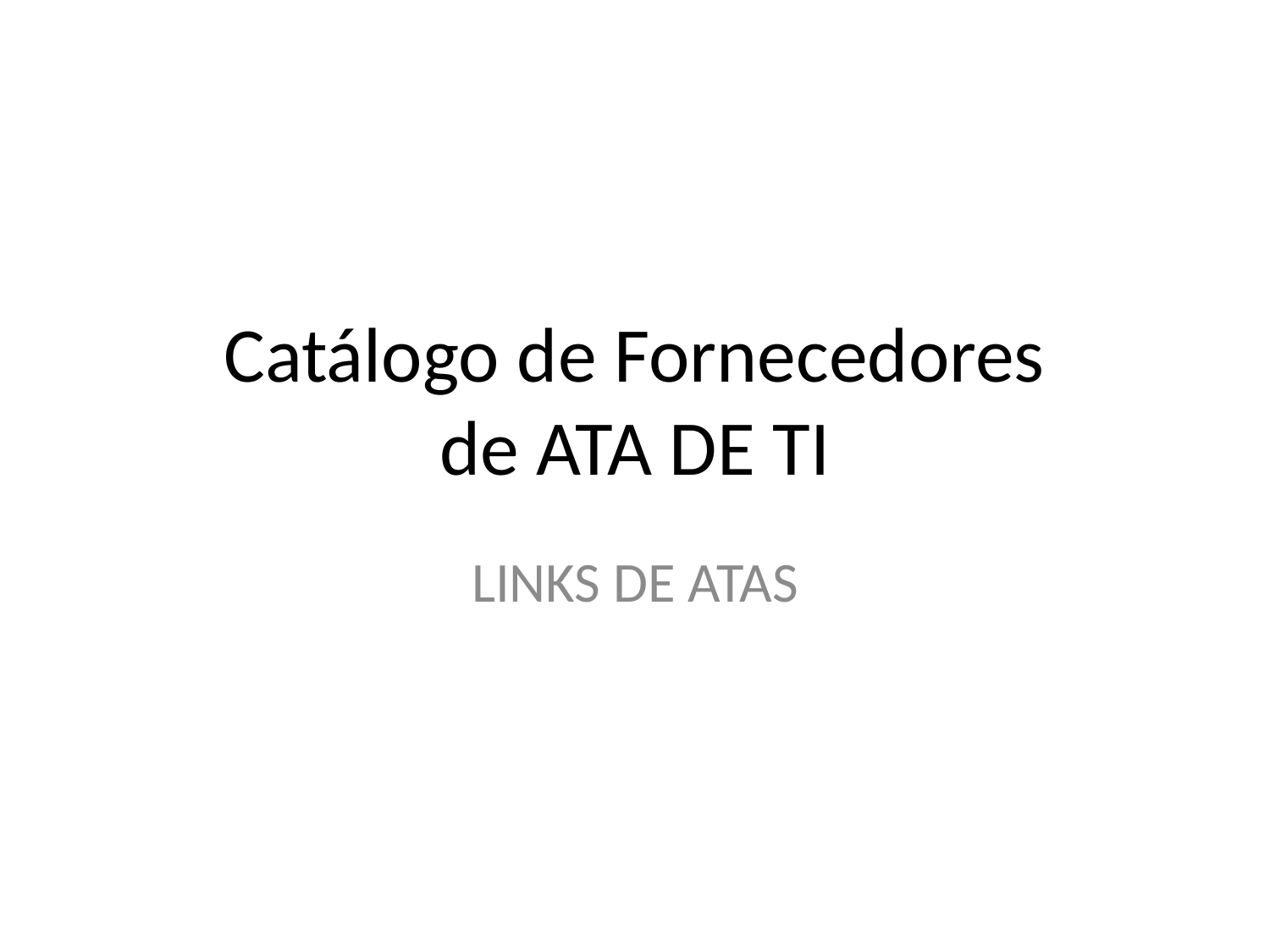

# Catálogo de Fornecedores de ATA DE TI
LINKS DE ATAS